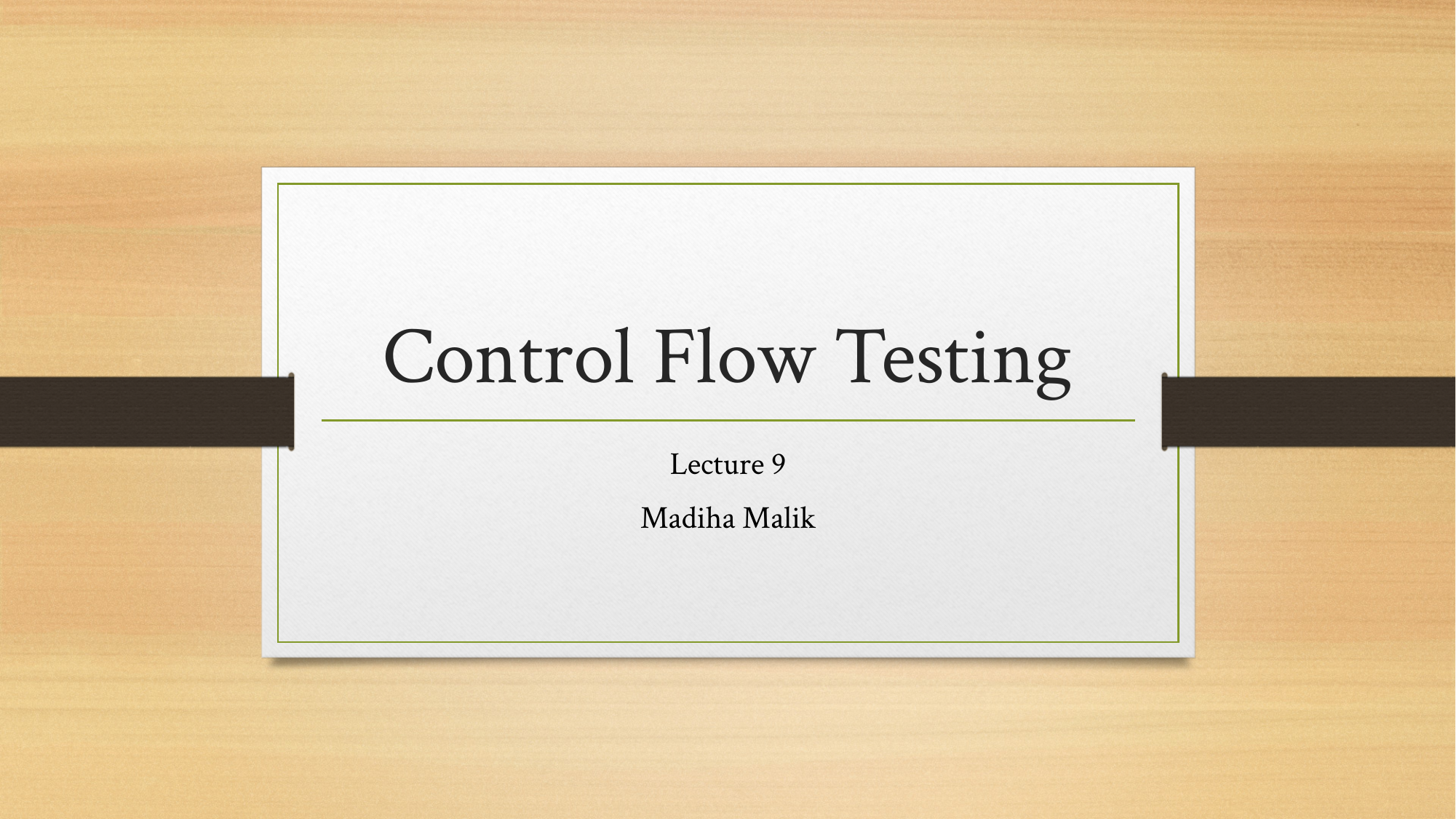

# Control Flow Testing
Lecture 9
Madiha Malik